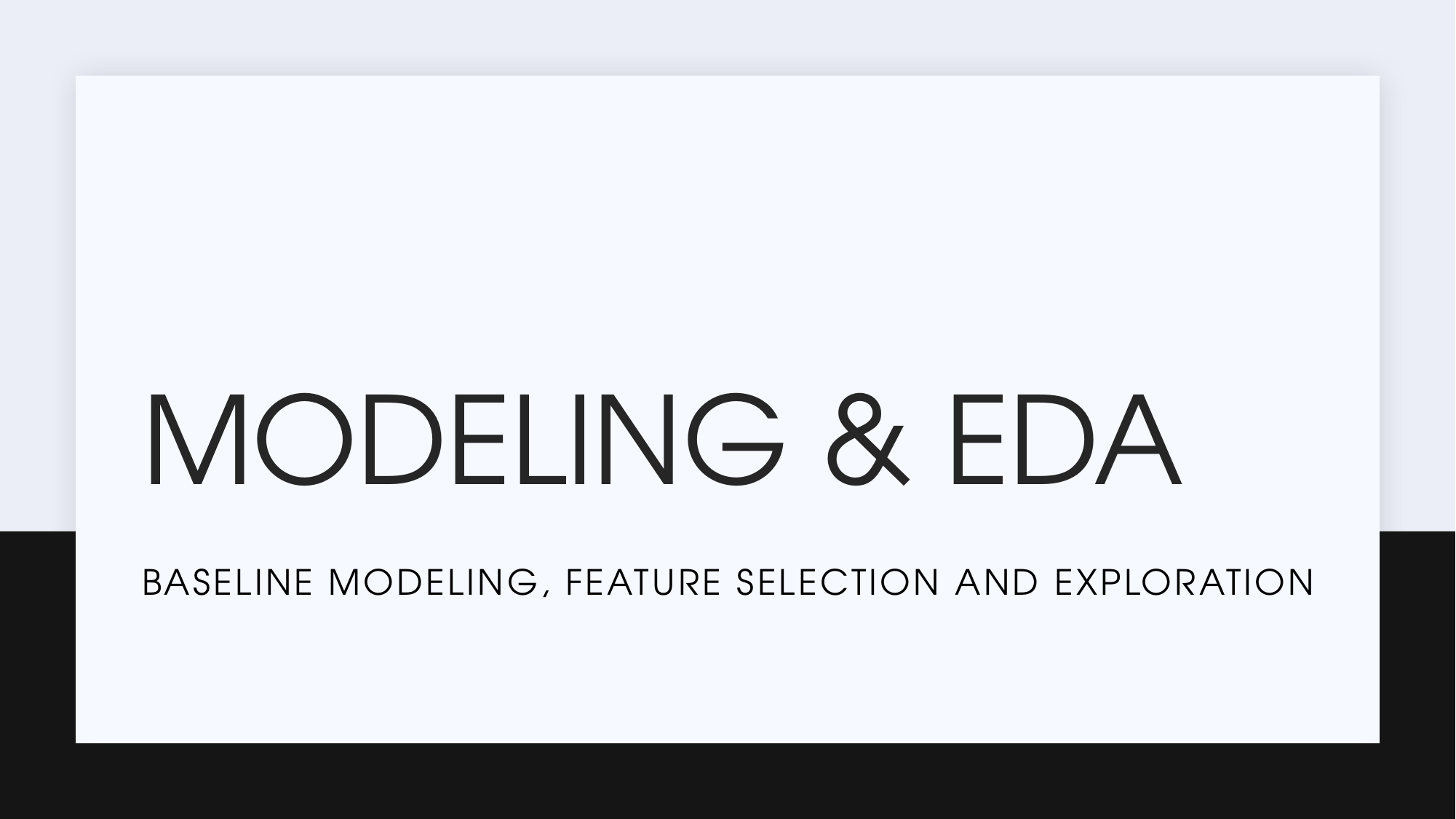

# Modeling & eda
Baseline modeling, feature selection and exploration